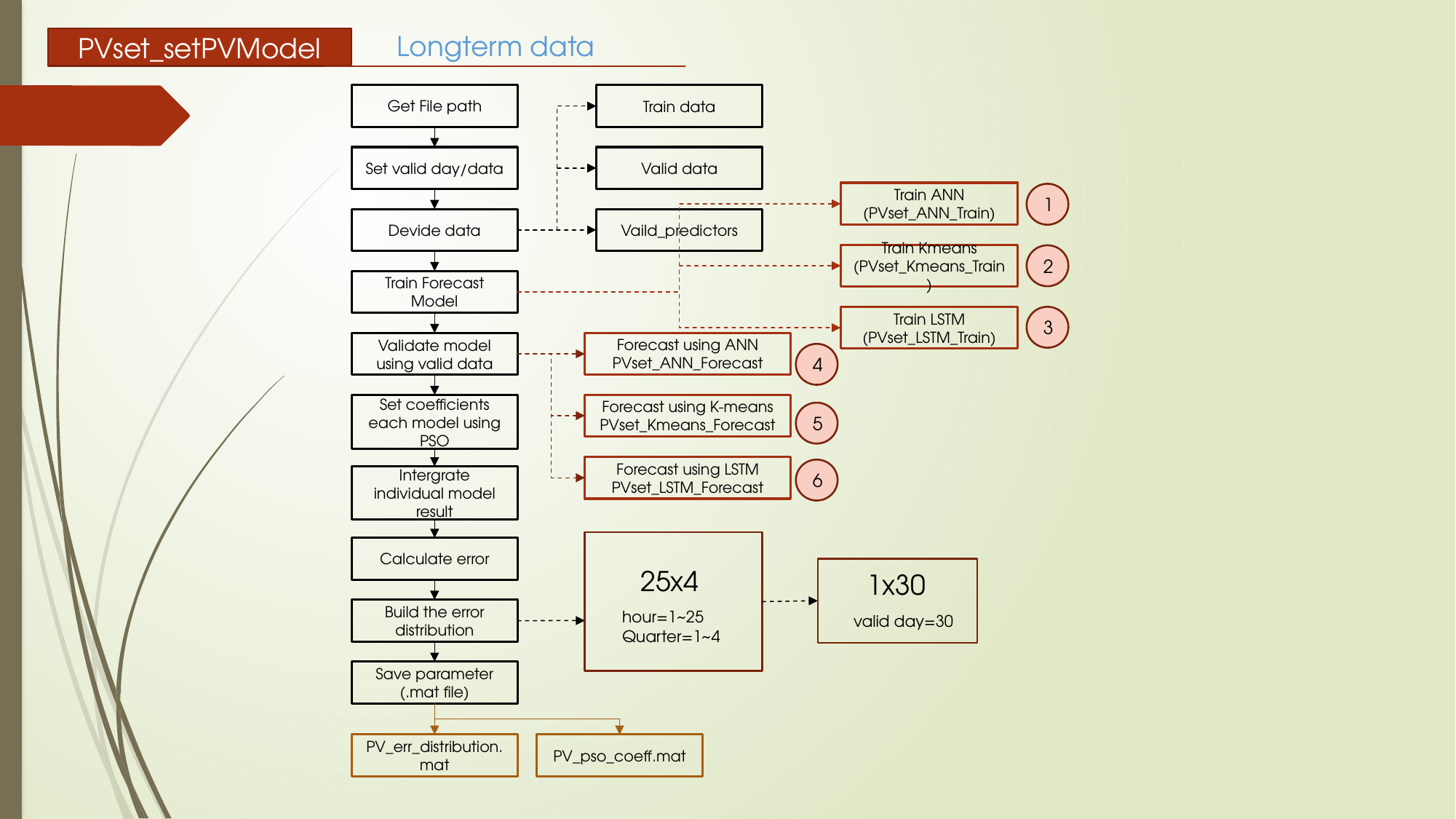

Longterm data
PVset_setPVModel
Get File path
Train data
Set valid day/data
Valid data
Train ANN
(PVset_ANN_Train)
1
Devide data
Vaild_predictors
Train Kmeans
(PVset_Kmeans_Train)
2
Train Forecast Model
3
Train LSTM
(PVset_LSTM_Train)
Forecast using ANN
PVset_ANN_Forecast
Validate model using valid data
4
Forecast using K-means
PVset_Kmeans_Forecast
Set coefficients each model using PSO
5
Forecast using LSTM
PVset_LSTM_Forecast
6
Intergrate individual model result

Calculate error
25x4

1x30
Build the error distribution
hour=1~25
Quarter=1~4
valid day=30
Save parameter
(.mat file)
PV_pso_coeff.mat
PV_err_distribution.mat